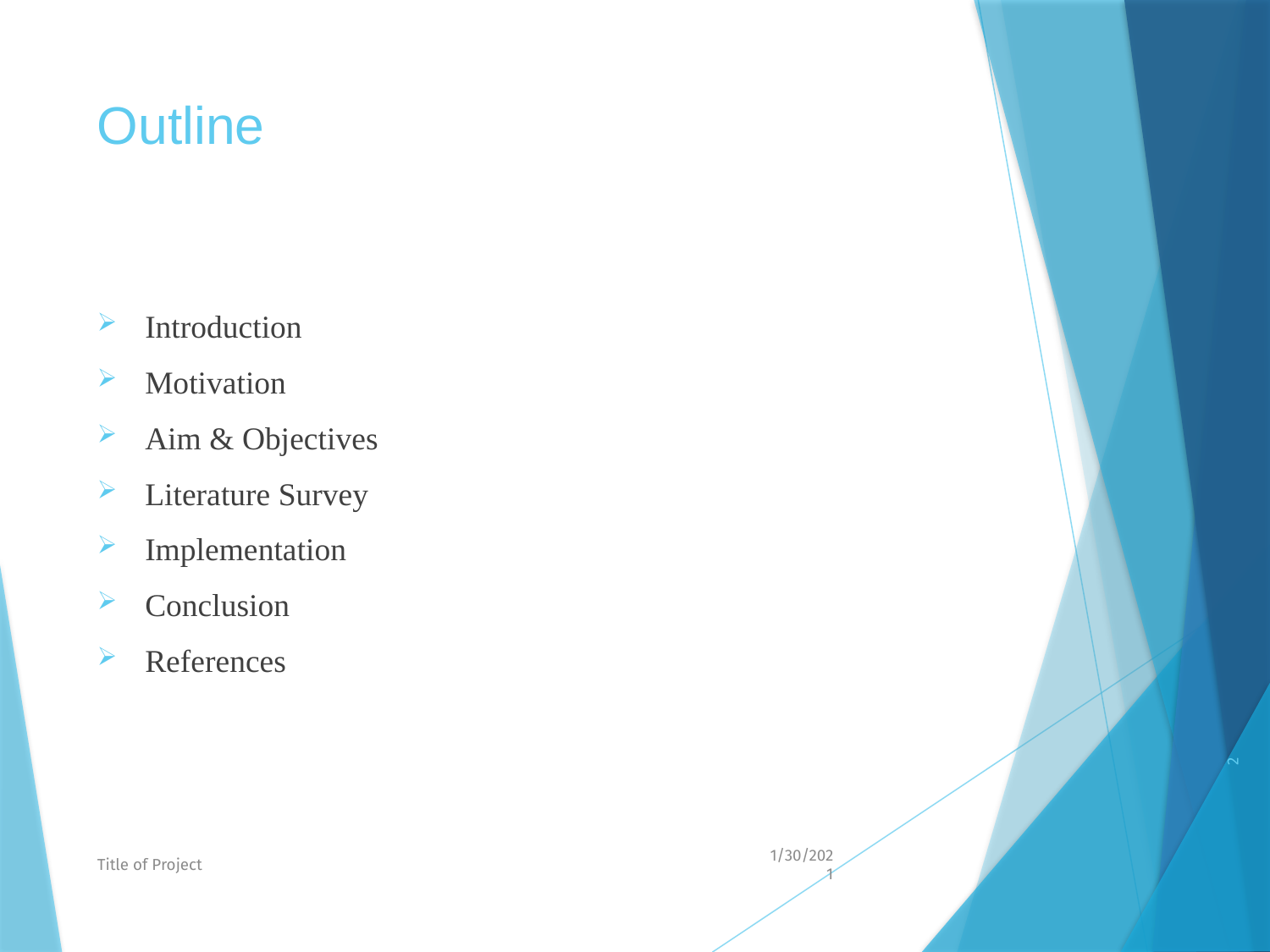

# Outline
Introduction
Motivation
Aim & Objectives
Literature Survey
Implementation
Conclusion
References

2
Title of Project
1/30/2021